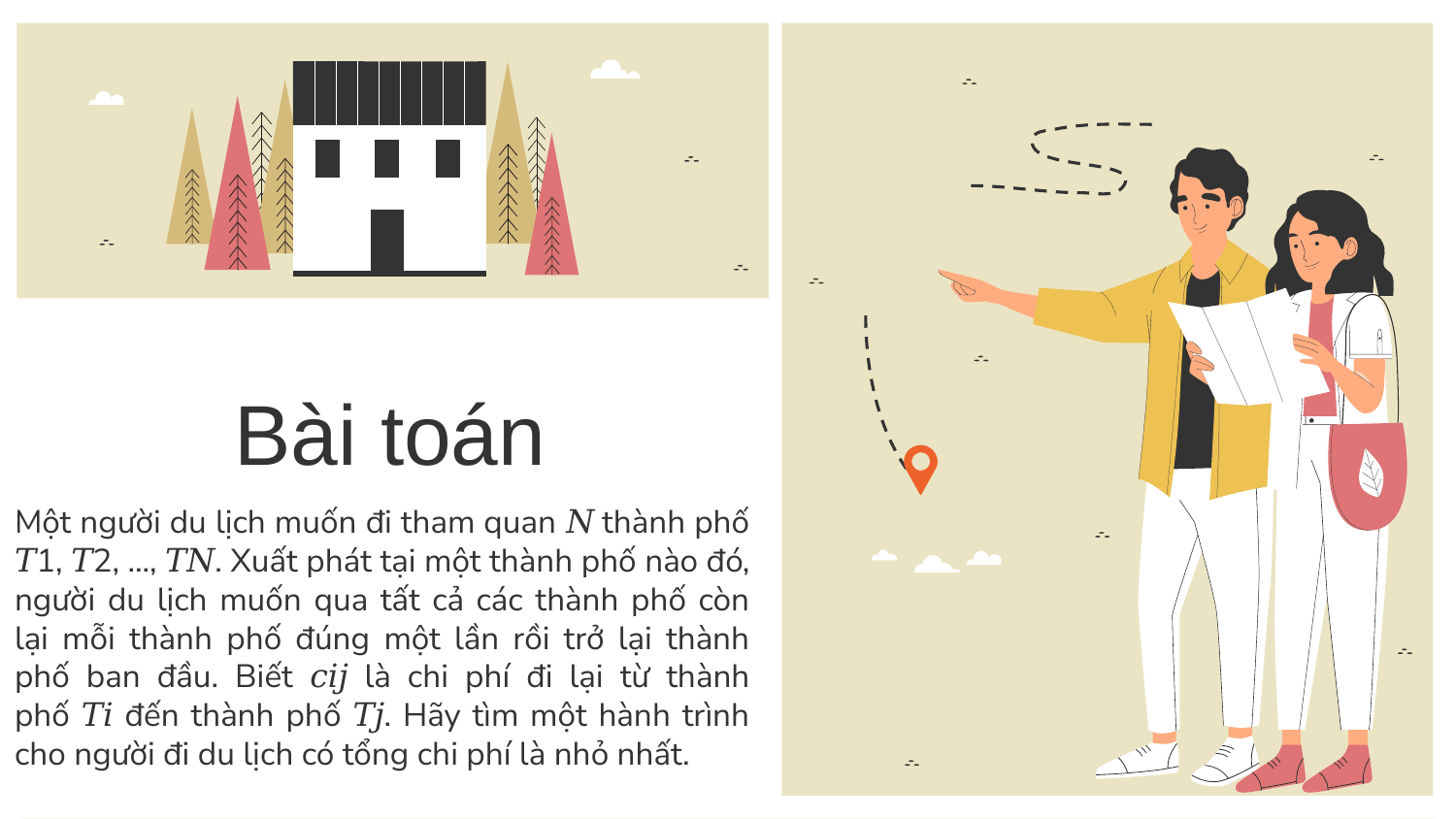

# Bài toán

Một người du lịch muốn đi tham quan 𝑁 thành phố 𝑇1, 𝑇2, ..., 𝑇𝑁. Xuất phát tại một thành phố nào đó, người du lịch muốn qua tất cả các thành phố còn lại mỗi thành phố đúng một lần rồi trở lại thành phố ban đầu. Biết 𝑐𝑖𝑗 là chi phí đi lại từ thành phố 𝑇𝑖 đến thành phố 𝑇𝑗. Hãy tìm một hành trình cho người đi du lịch có tổng chi phí là nhỏ nhất.